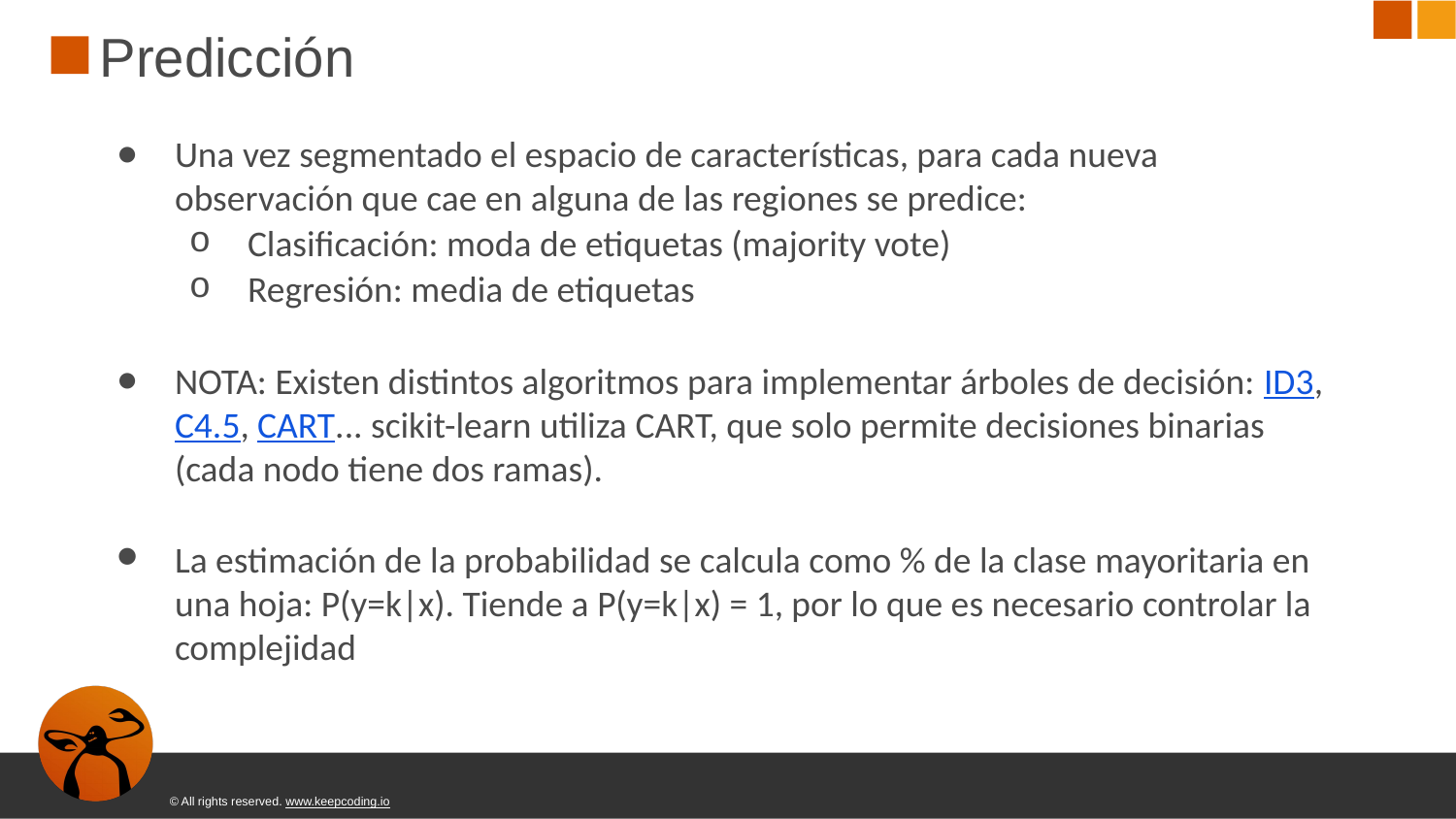

# Predicción
Una vez segmentado el espacio de características, para cada nueva observación que cae en alguna de las regiones se predice:
Clasificación: moda de etiquetas (majority vote)
Regresión: media de etiquetas

NOTA: Existen distintos algoritmos para implementar árboles de decisión: ID3, C4.5, CART... scikit-learn utiliza CART, que solo permite decisiones binarias (cada nodo tiene dos ramas).

La estimación de la probabilidad se calcula como % de la clase mayoritaria en una hoja: P(y=k|x). Tiende a P(y=k|x) = 1, por lo que es necesario controlar la complejidad
© All rights reserved. www.keepcoding.io